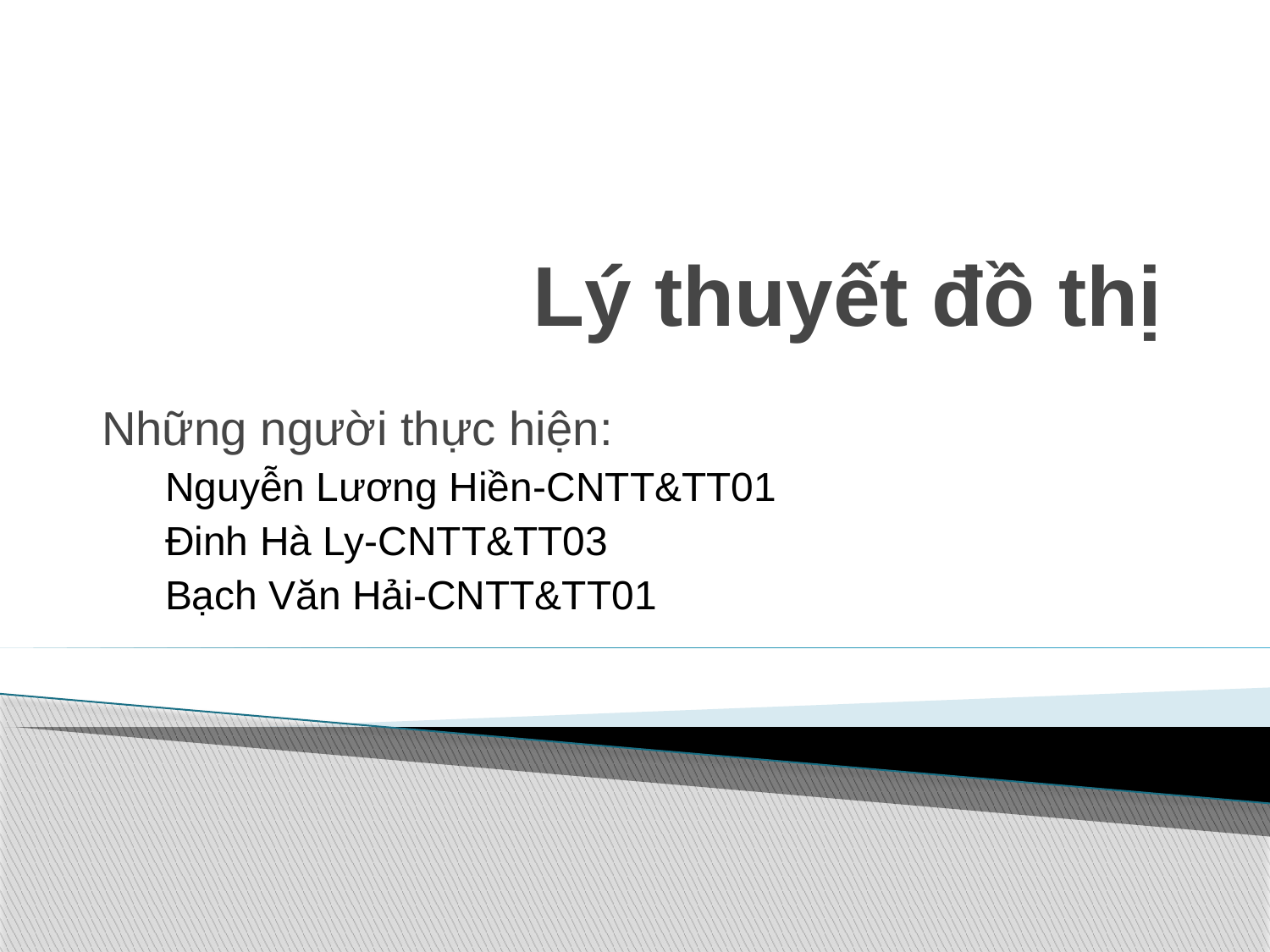

# Lý thuyết đồ thị
Những người thực hiện:
Nguyễn Lương Hiền-CNTT&TT01
Đinh Hà Ly-CNTT&TT03
Bạch Văn Hải-CNTT&TT01